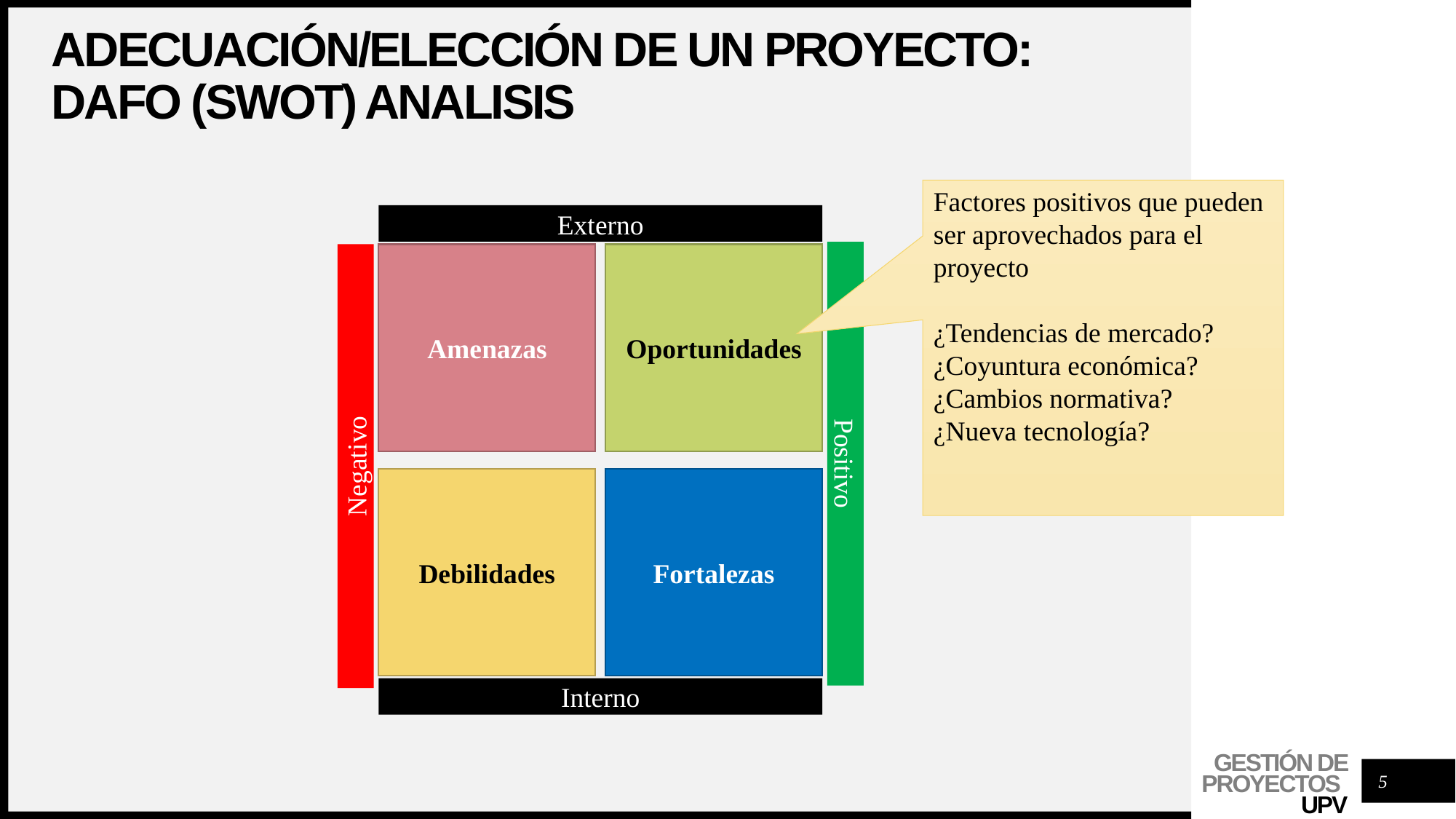

# Adecuación/elección de un proyecto: DAFO (swot) analisis

Factores positivos que pueden ser aprovechados para el proyecto
¿Tendencias de mercado?
¿Coyuntura económica?
¿Cambios normativa?
¿Nueva tecnología?

Externo
Oportunidades
Amenazas

Positivo
Negativo
Debilidades
Fortalezas
Interno
5